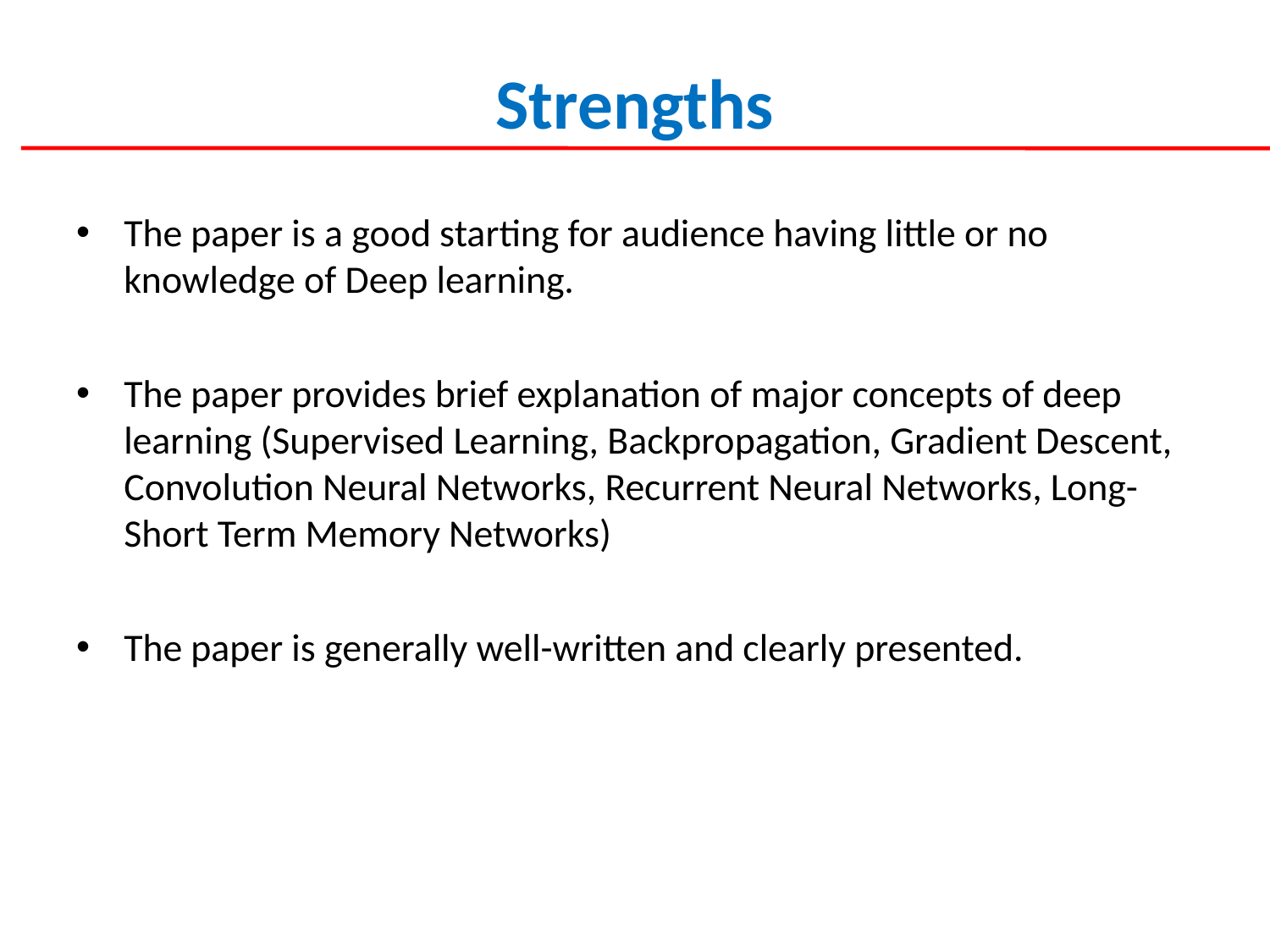

# Strengths
The paper is a good starting for audience having little or no knowledge of Deep learning.

The paper provides brief explanation of major concepts of deep learning (Supervised Learning, Backpropagation, Gradient Descent, Convolution Neural Networks, Recurrent Neural Networks, Long-Short Term Memory Networks)

The paper is generally well-written and clearly presented.